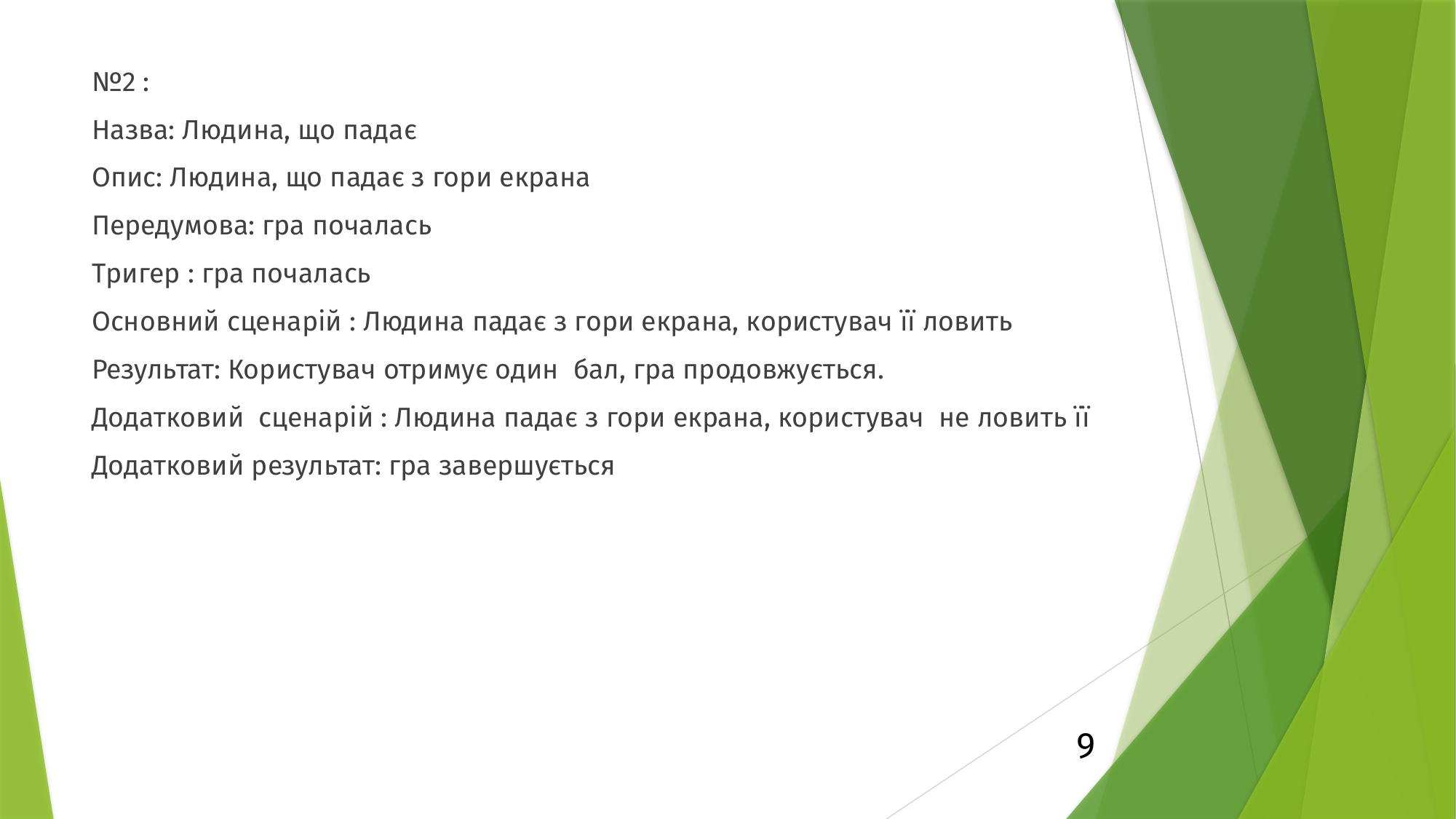

№2 :
Назва: Людина, що падає
Опис: Людина, що падає з гори екрана
Передумова: гра почалась
Тригер : гра почалась
Основний сценарій : Людина падає з гори екрана, користувач її ловить
Результат: Користувач отримує один  бал, гра продовжується.
Додатковий  сценарій : Людина падає з гори екрана, користувач  не ловить її
Додатковий результат: гра завершується
9